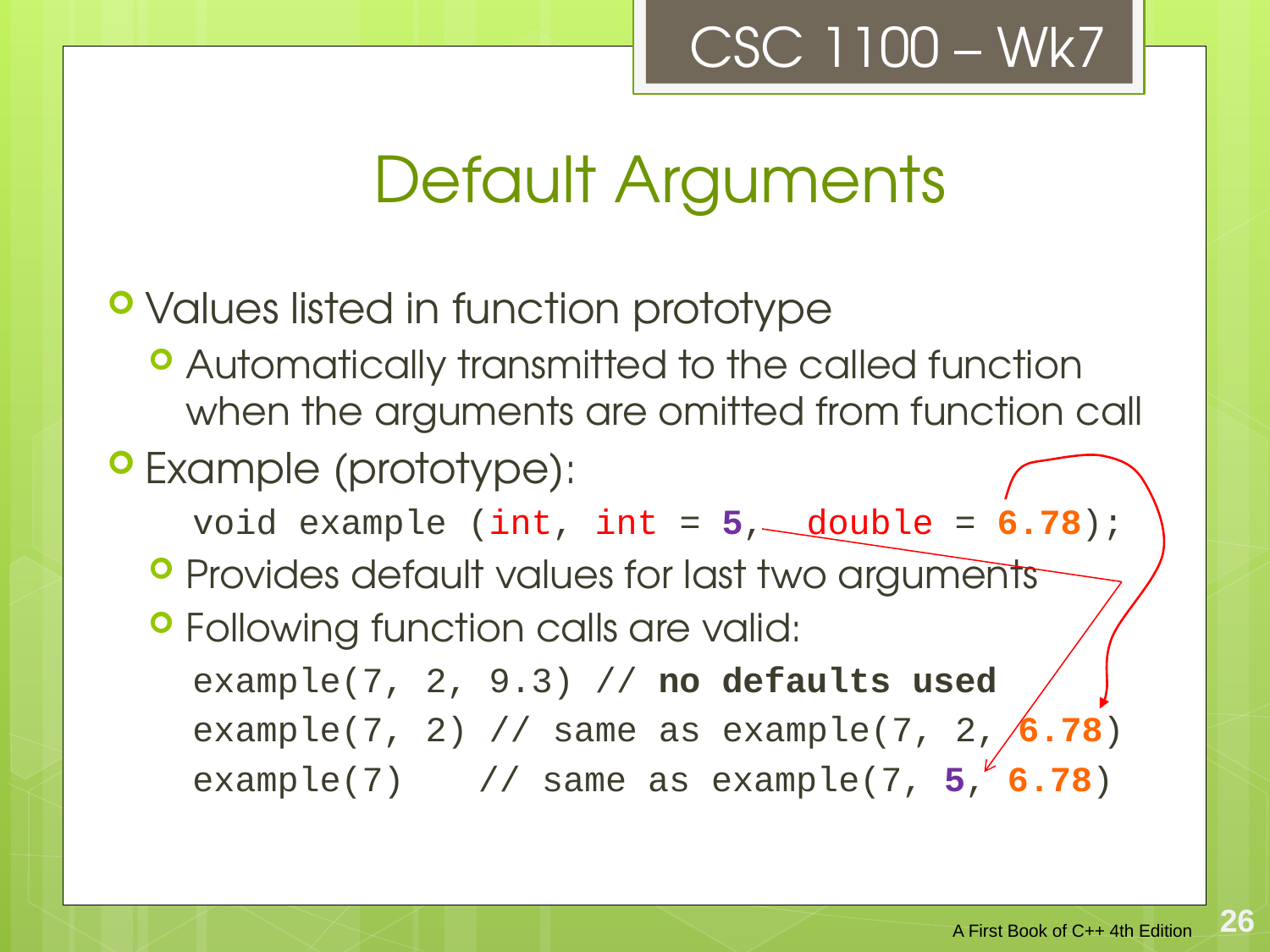

CSC 1100 – Wk7
# Default Arguments
Values listed in function prototype
Automatically transmitted to the called function when the arguments are omitted from function call
Example (prototype):
void example (int, int = 5,  double = 6.78);
Provides default values for last two arguments
Following function calls are valid:
example(7, 2, 9.3) // no defaults used
example(7, 2) // same as example(7, 2, 6.78)
example(7) 	// same as example(7, 5, 6.78)

26
A First Book of C++ 4th Edition